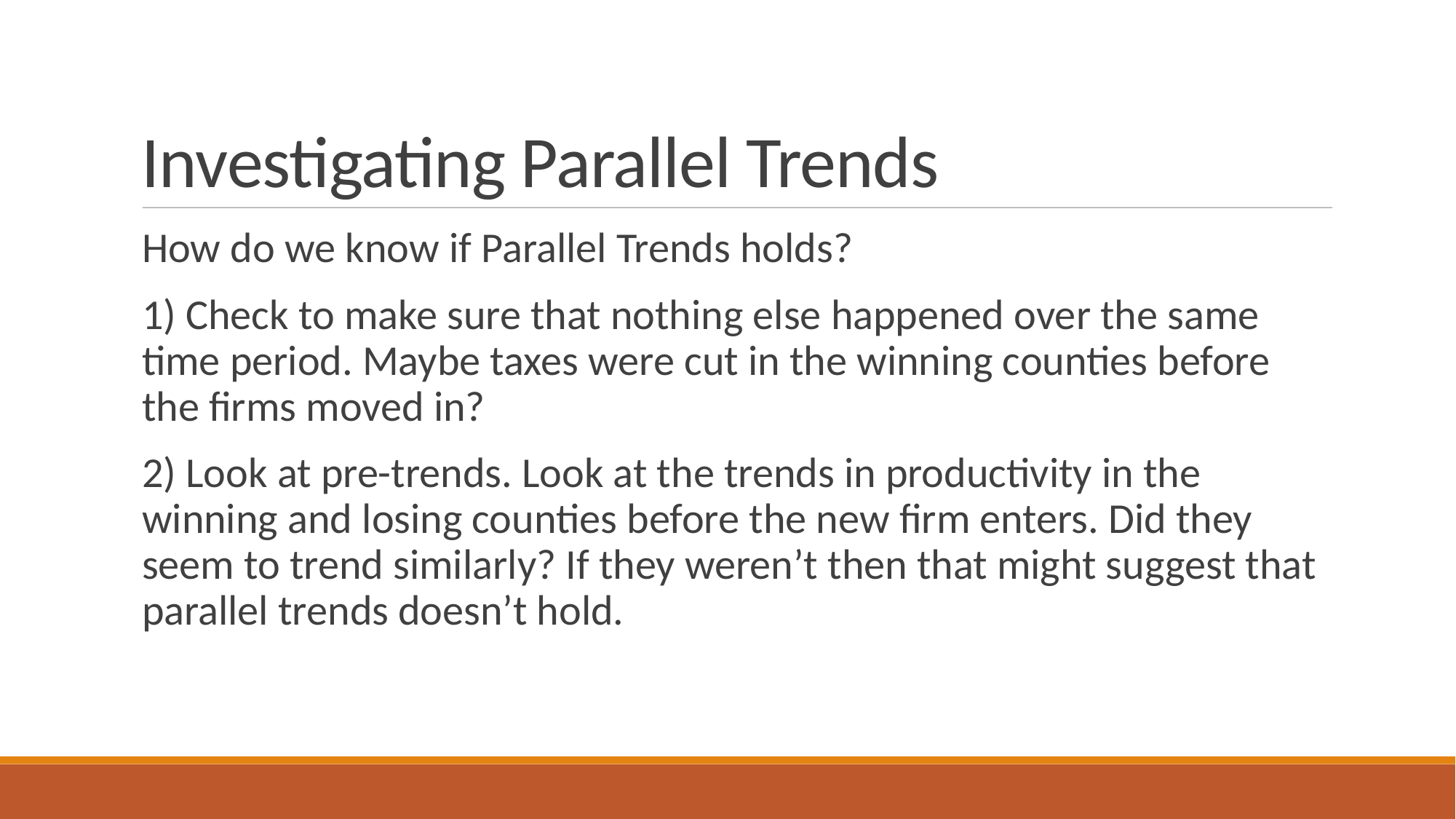

# Investigating Parallel Trends
How do we know if Parallel Trends holds?
1) Check to make sure that nothing else happened over the same time period. Maybe taxes were cut in the winning counties before the firms moved in?
2) Look at pre-trends. Look at the trends in productivity in the winning and losing counties before the new firm enters. Did they seem to trend similarly? If they weren’t then that might suggest that parallel trends doesn’t hold.